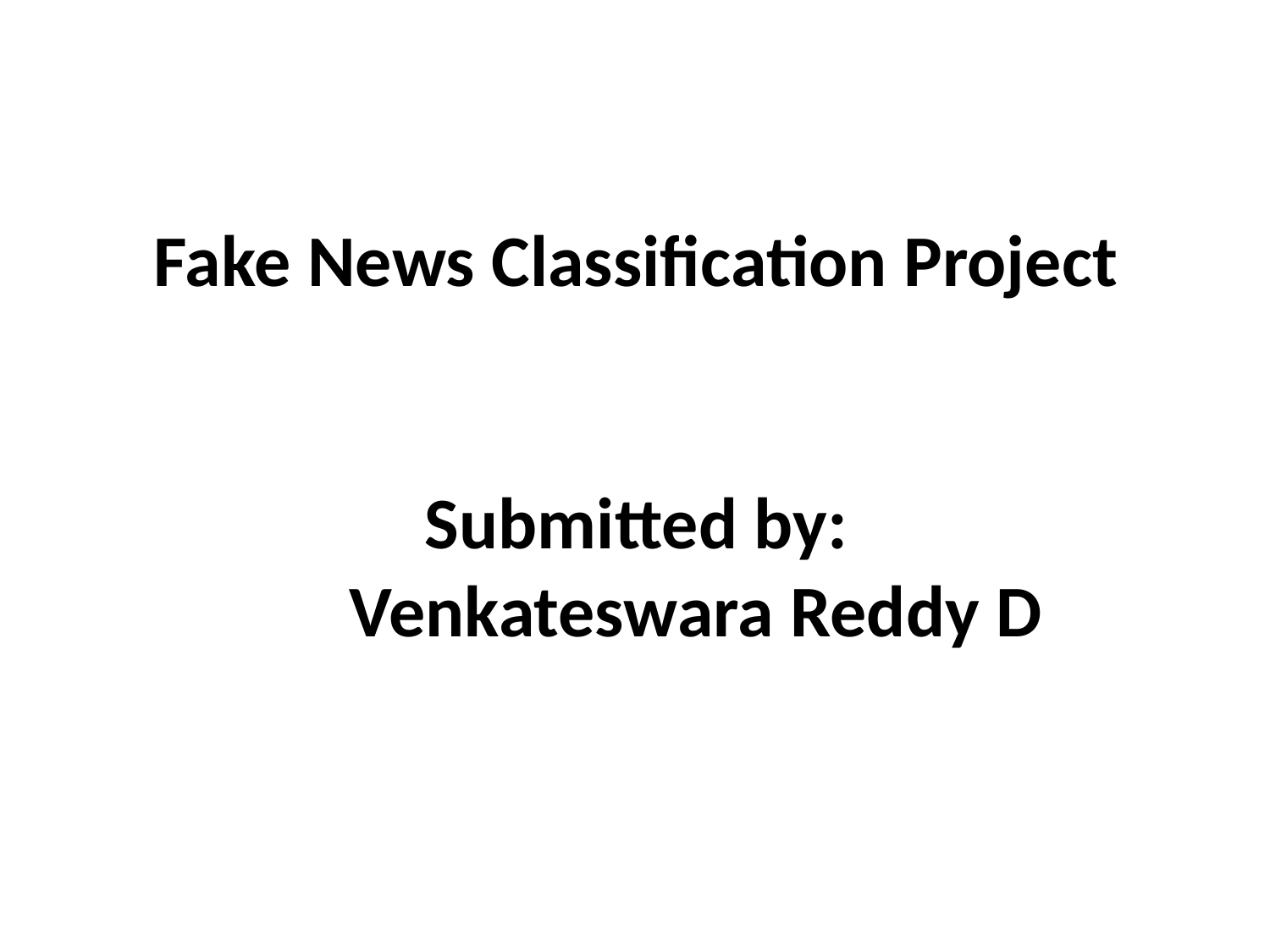

# Fake News Classification Project Submitted by: Venkateswara Reddy D